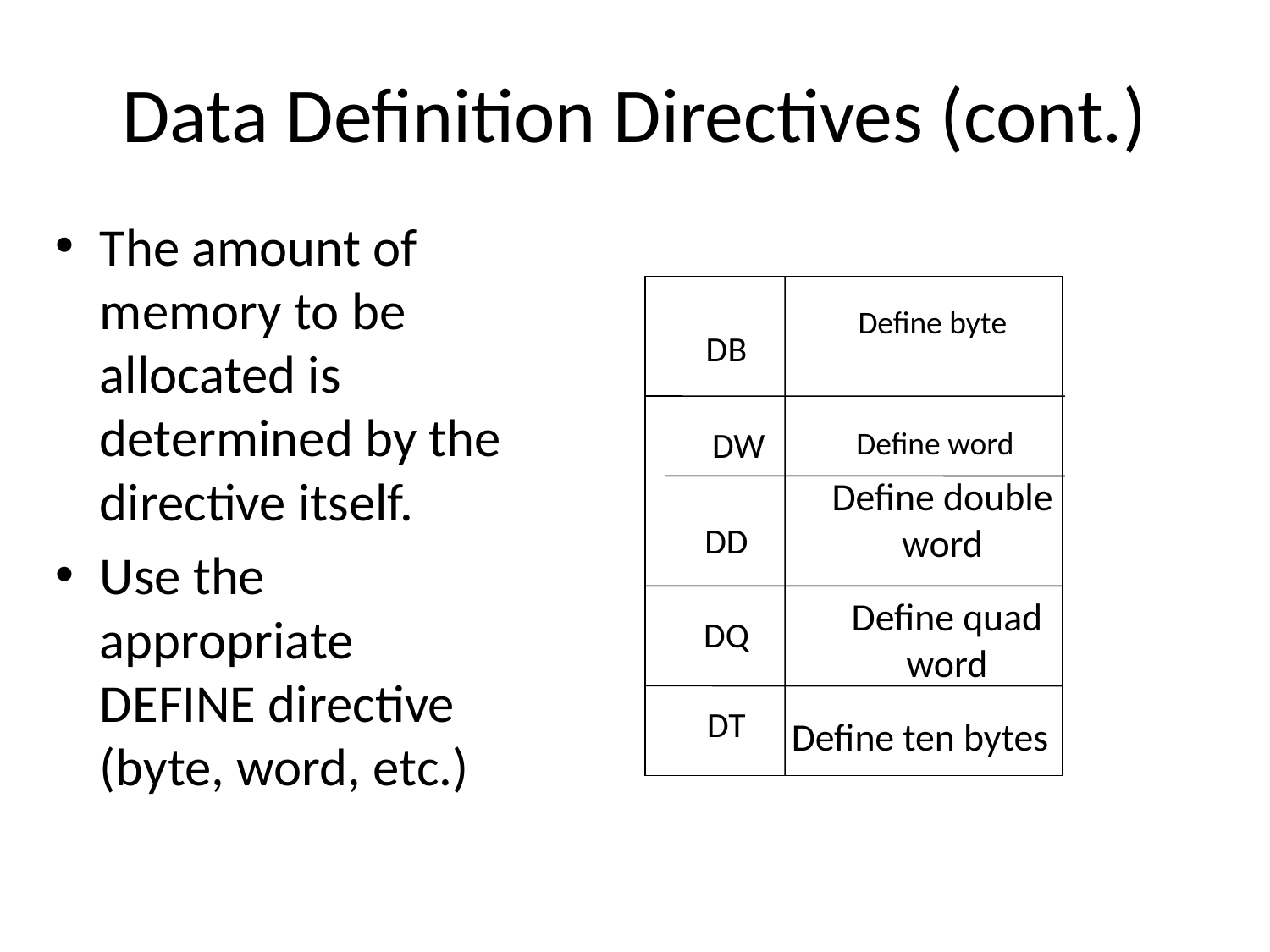

# Data Definition Directives (cont.)
The amount of memory to be allocated is determined by the directive itself.
Use the appropriate DEFINE directive (byte, word, etc.)

DB
DW
DD

DQ
DT
Define byte
Define word
Define double word
Define quad
word
Define ten bytes